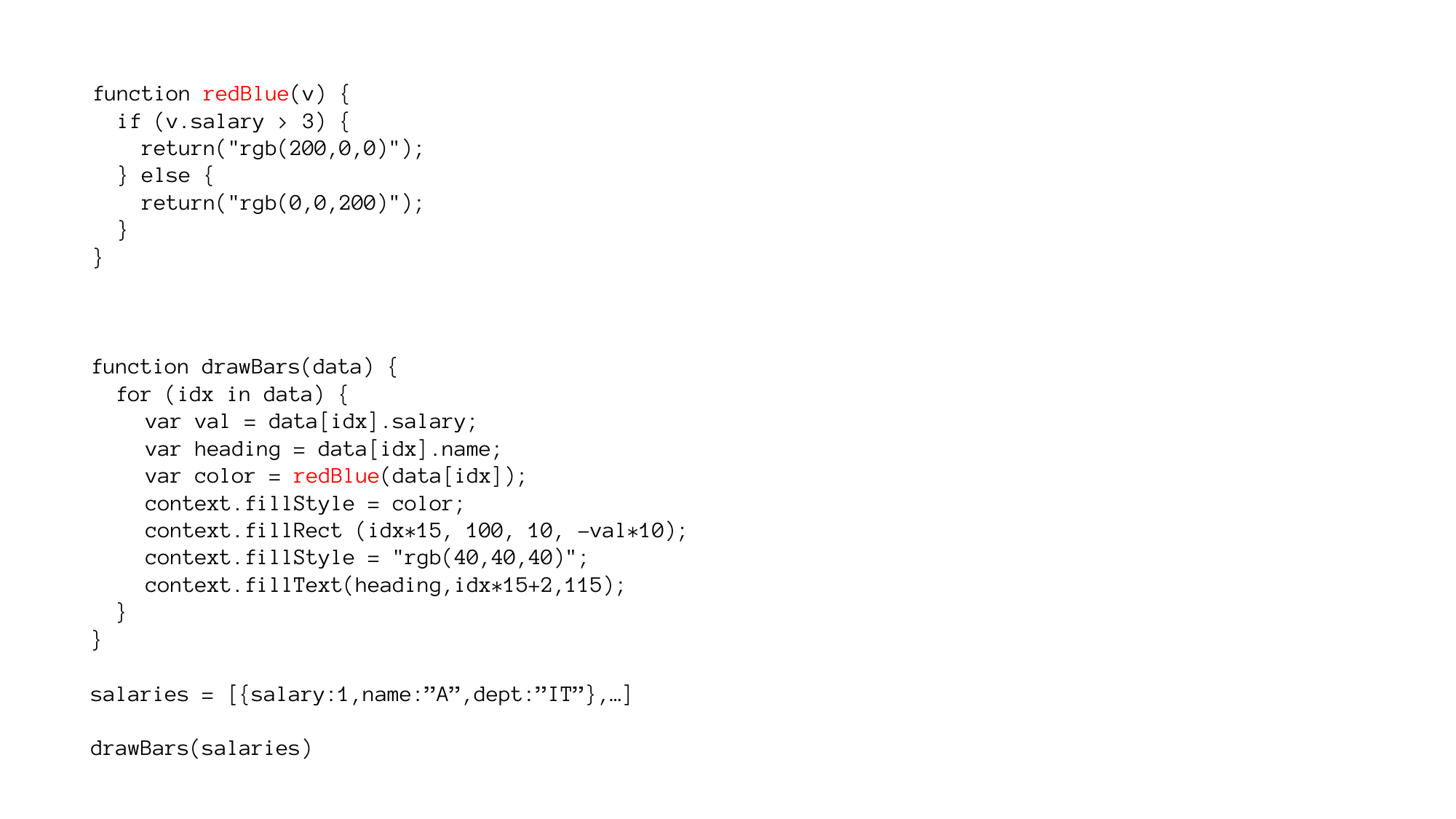

function redBlue(v) {
  if (v.salary > 3) {
    return("rgb(200,0,0)");
  } else {
    return("rgb(0,0,200)");
  }
}
function drawBars(data) {
  for (idx in data) {
var val = data[idx].salary;
var heading = data[idx].name;
var color = redBlue(data[idx]);
context.fillStyle = color;
context.fillRect (idx*15, 100, 10, -val*10);
context.fillStyle = "rgb(40,40,40)";
context.fillText(heading,idx*15+2,115);
  }
}

salaries = [{salary:1,name:”A”,dept:”IT”},…]

drawBars(salaries)